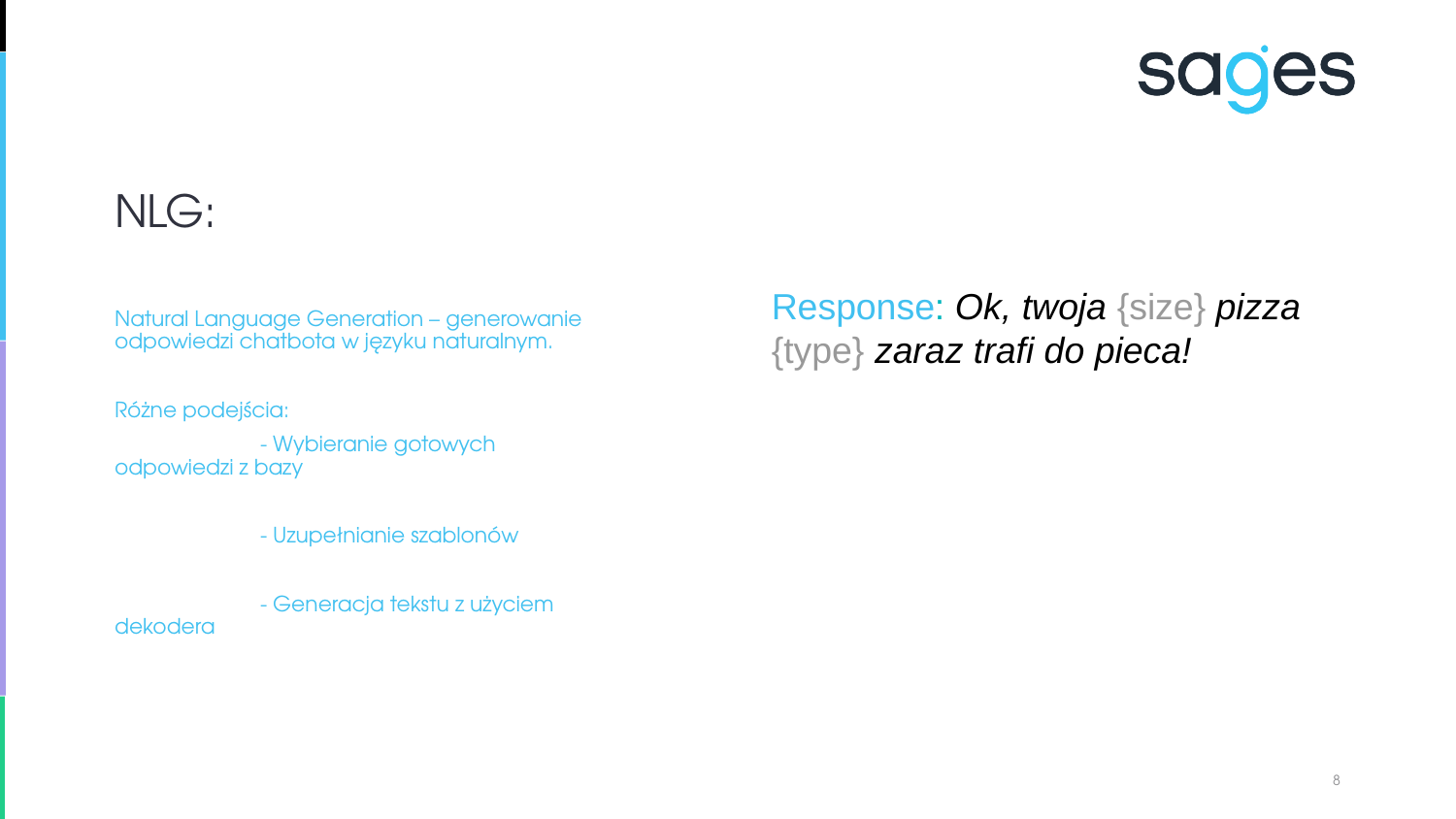

NLG:

Natural Language Generation – generowanie odpowiedzi chatbota w języku naturalnym.

Różne podejścia:
	- Wybieranie gotowych odpowiedzi z bazy

	- Uzupełnianie szablonów

	- Generacja tekstu z użyciem dekodera

Response: Ok, twoja {size} pizza {type} zaraz trafi do pieca!
8